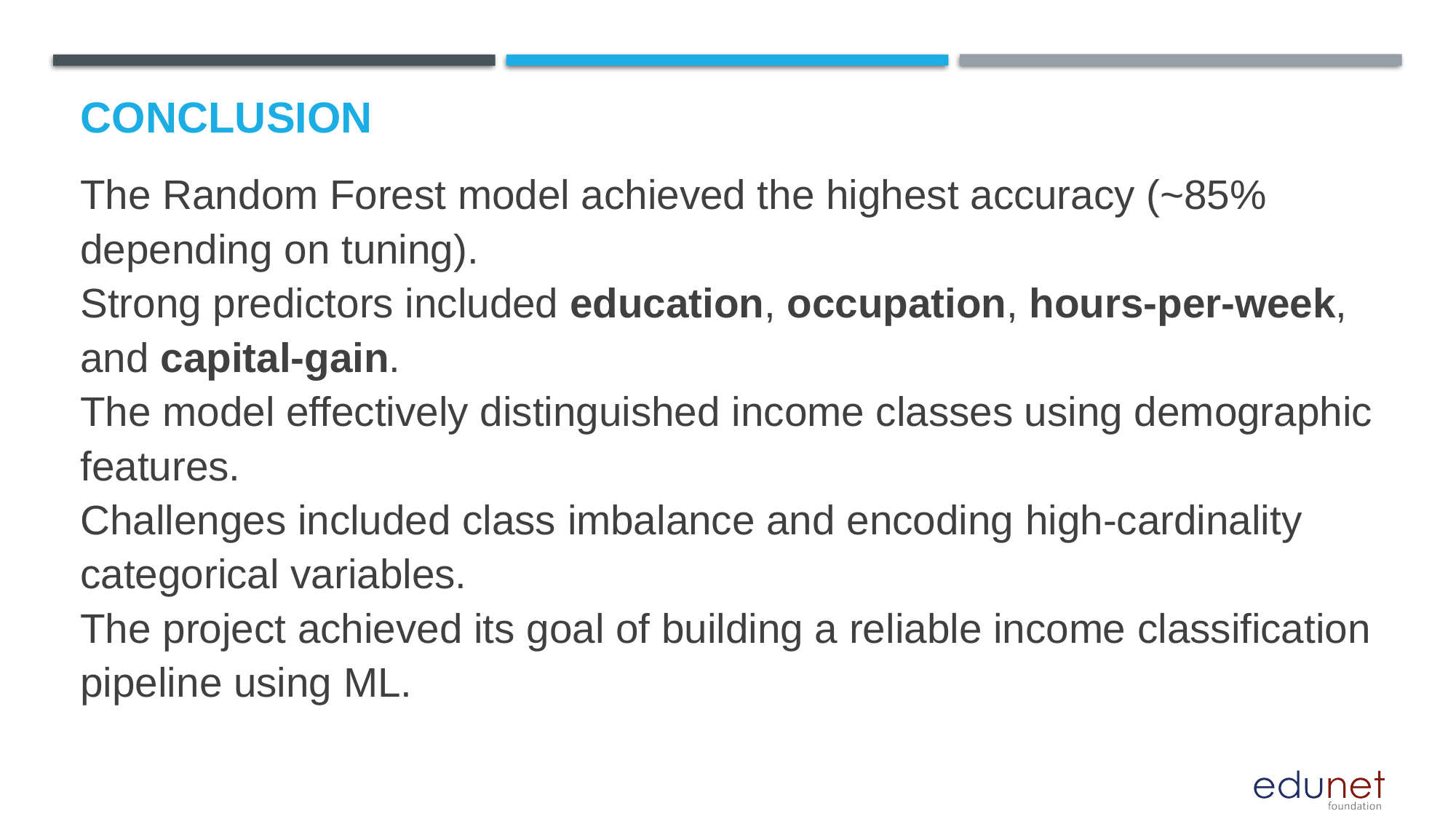

# Conclusion
The Random Forest model achieved the highest accuracy (~85% depending on tuning).
Strong predictors included education, occupation, hours-per-week, and capital-gain.
The model effectively distinguished income classes using demographic features.
Challenges included class imbalance and encoding high-cardinality categorical variables.
The project achieved its goal of building a reliable income classification pipeline using ML.